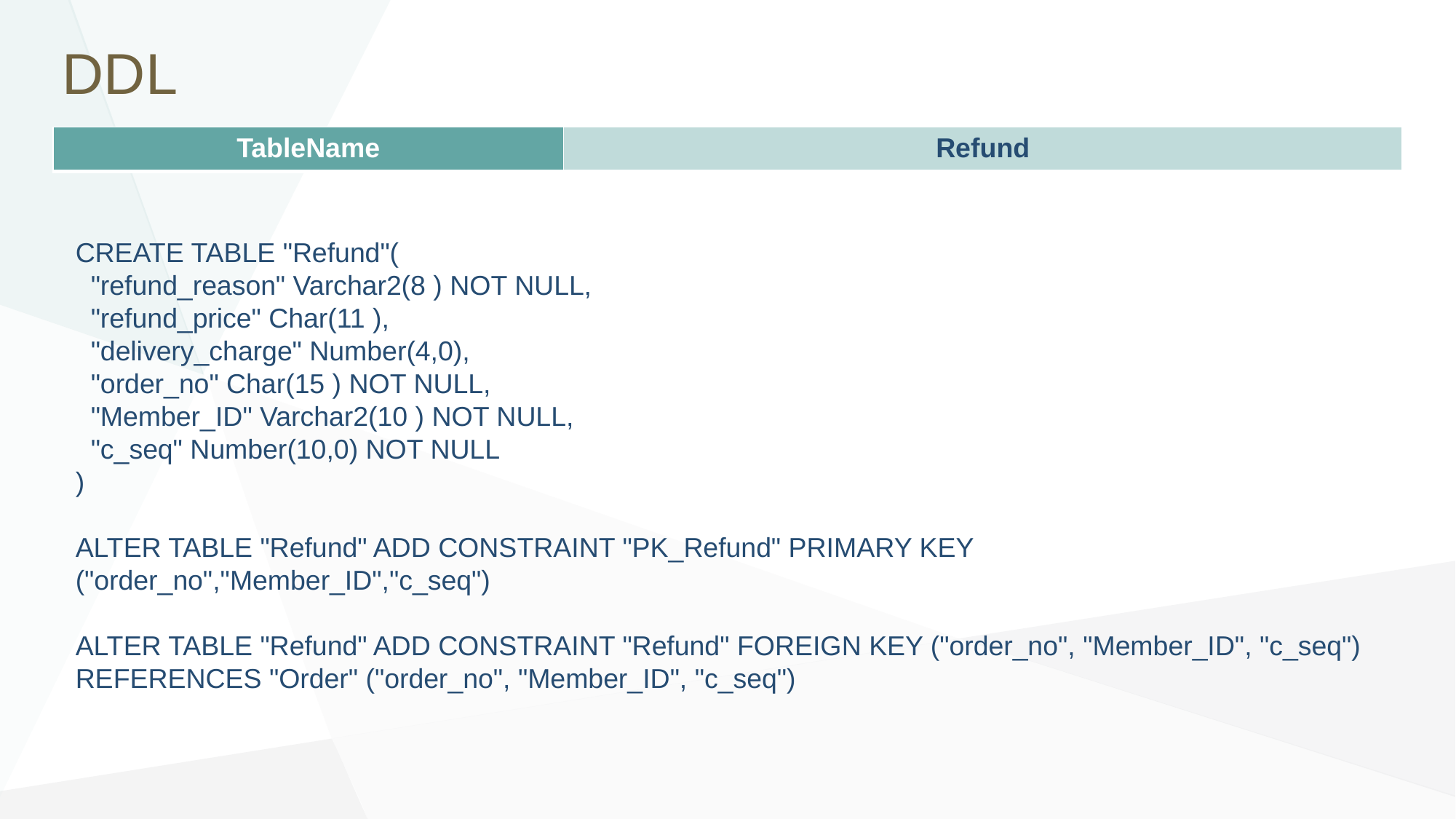

# DDL
| TableName | Refund |
| --- | --- |
CREATE TABLE "Refund"(
  "refund_reason" Varchar2(8 ) NOT NULL,
  "refund_price" Char(11 ),
  "delivery_charge" Number(4,0),
  "order_no" Char(15 ) NOT NULL,
  "Member_ID" Varchar2(10 ) NOT NULL,
  "c_seq" Number(10,0) NOT NULL
)

ALTER TABLE "Refund" ADD CONSTRAINT "PK_Refund" PRIMARY KEY ("order_no","Member_ID","c_seq")

ALTER TABLE "Refund" ADD CONSTRAINT "Refund" FOREIGN KEY ("order_no", "Member_ID", "c_seq") REFERENCES "Order" ("order_no", "Member_ID", "c_seq")